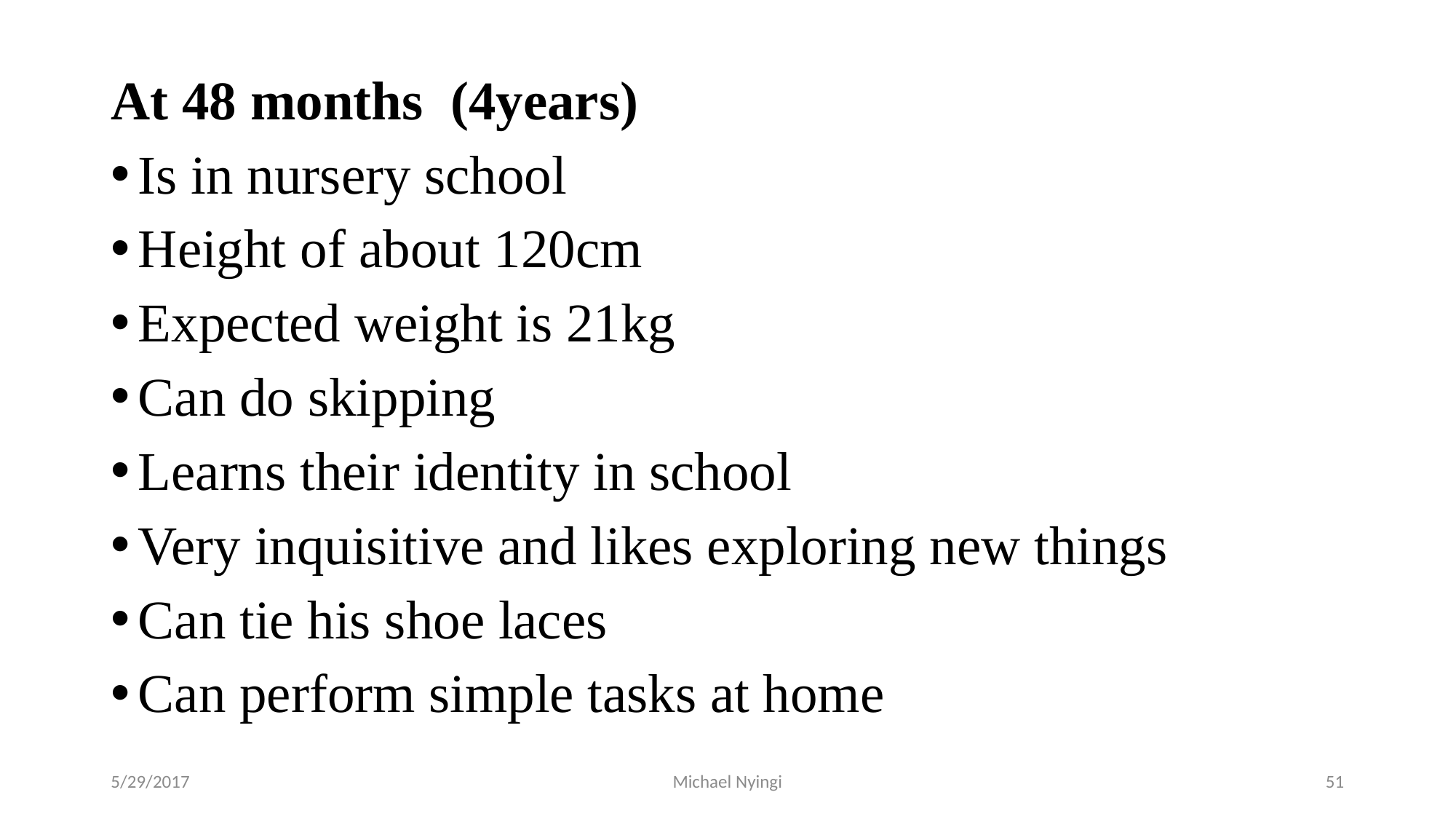

At 48 months  (4years)
Is in nursery school
Height of about 120cm
Expected weight is 21kg
Can do skipping
Learns their identity in school
Very inquisitive and likes exploring new things
Can tie his shoe laces
Can perform simple tasks at home

5/29/2017
Michael Nyingi
51